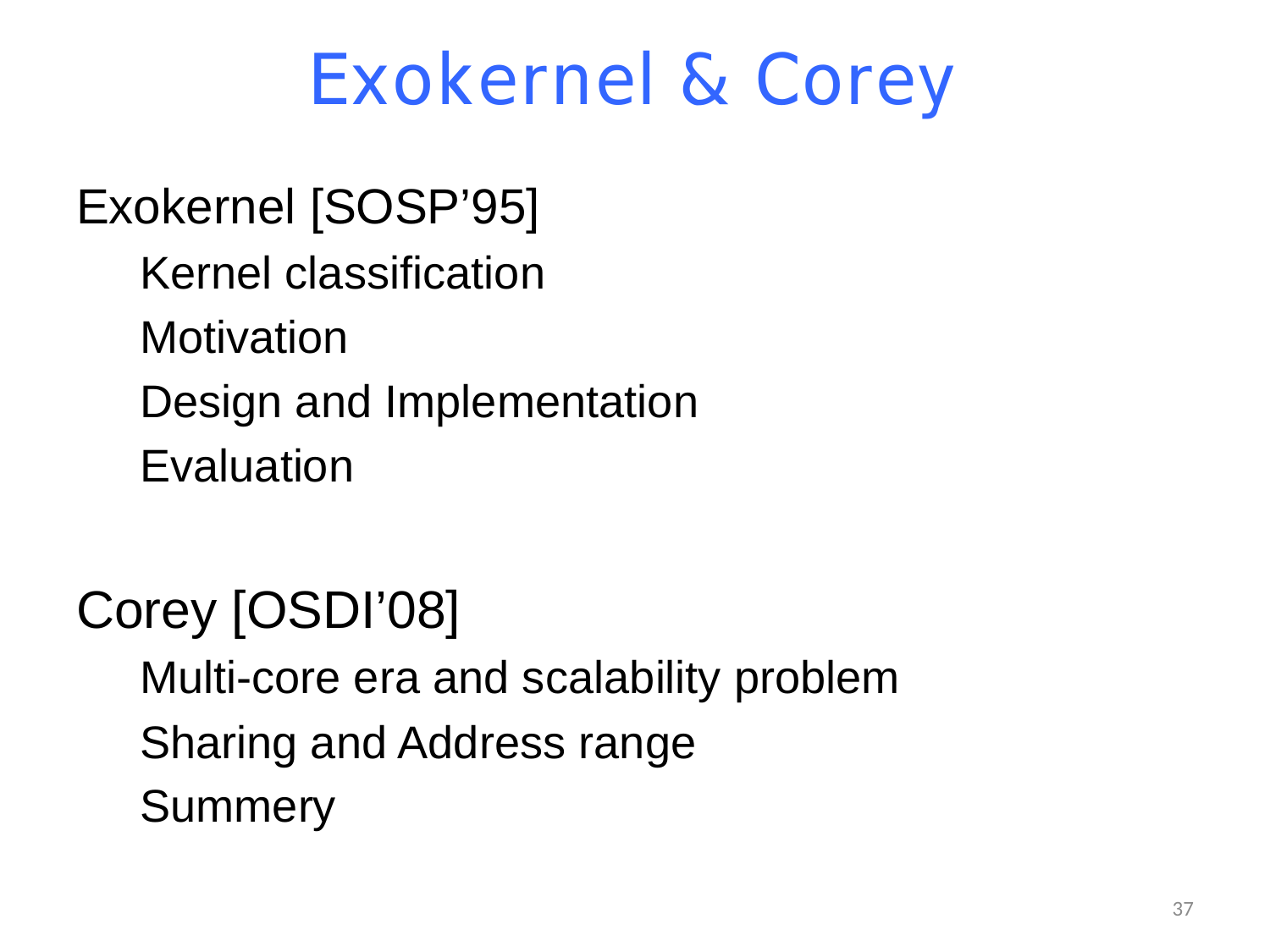

# Exokernel & Corey
Exokernel [SOSP’95]
Kernel classification
Motivation
Design and Implementation
Evaluation

Corey [OSDI’08]
Multi-core era and scalability problem
Sharing and Address range
Summery

37